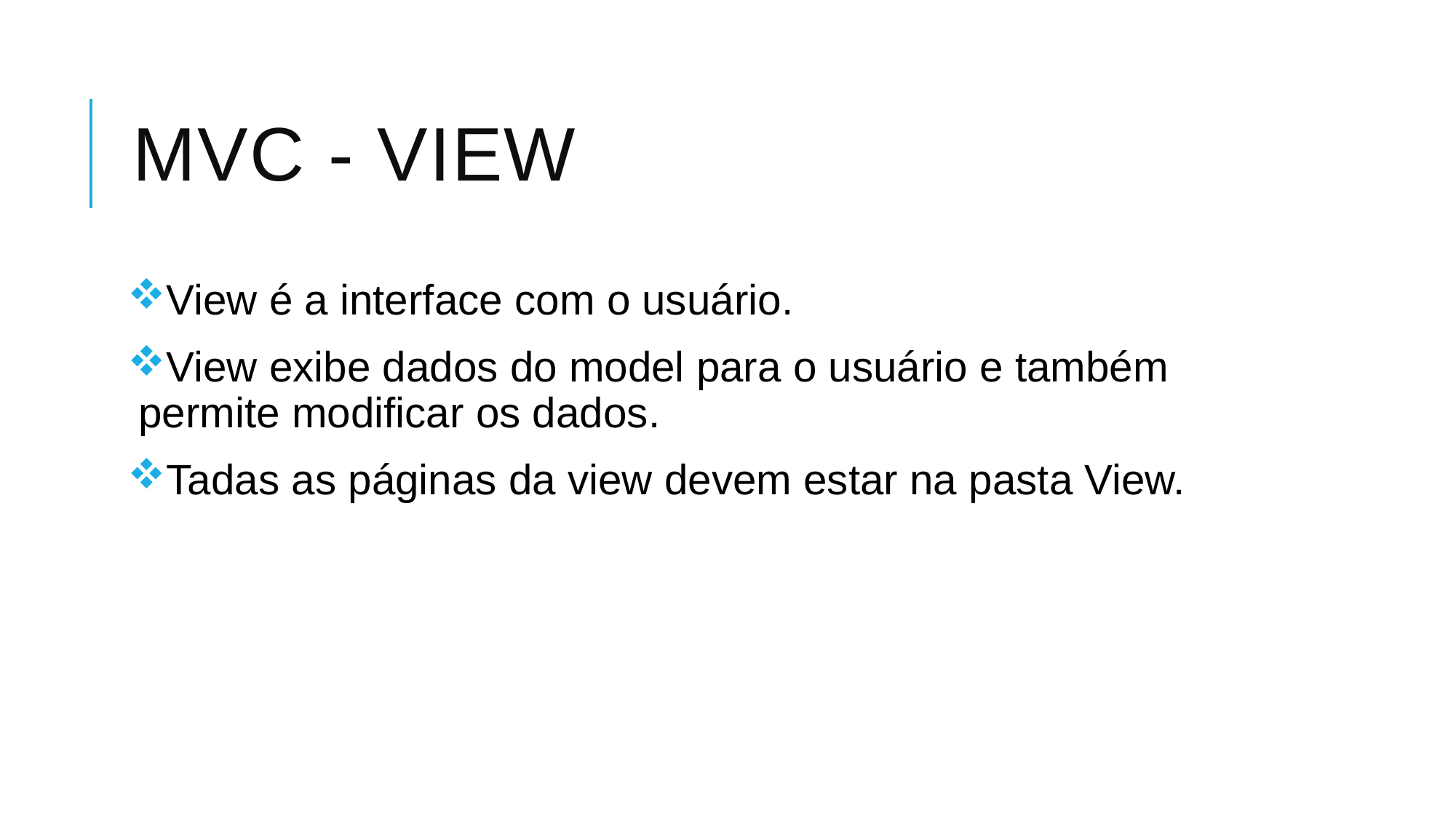

# Mvc - view
View é a interface com o usuário.
View exibe dados do model para o usuário e também permite modificar os dados.
Tadas as páginas da view devem estar na pasta View.